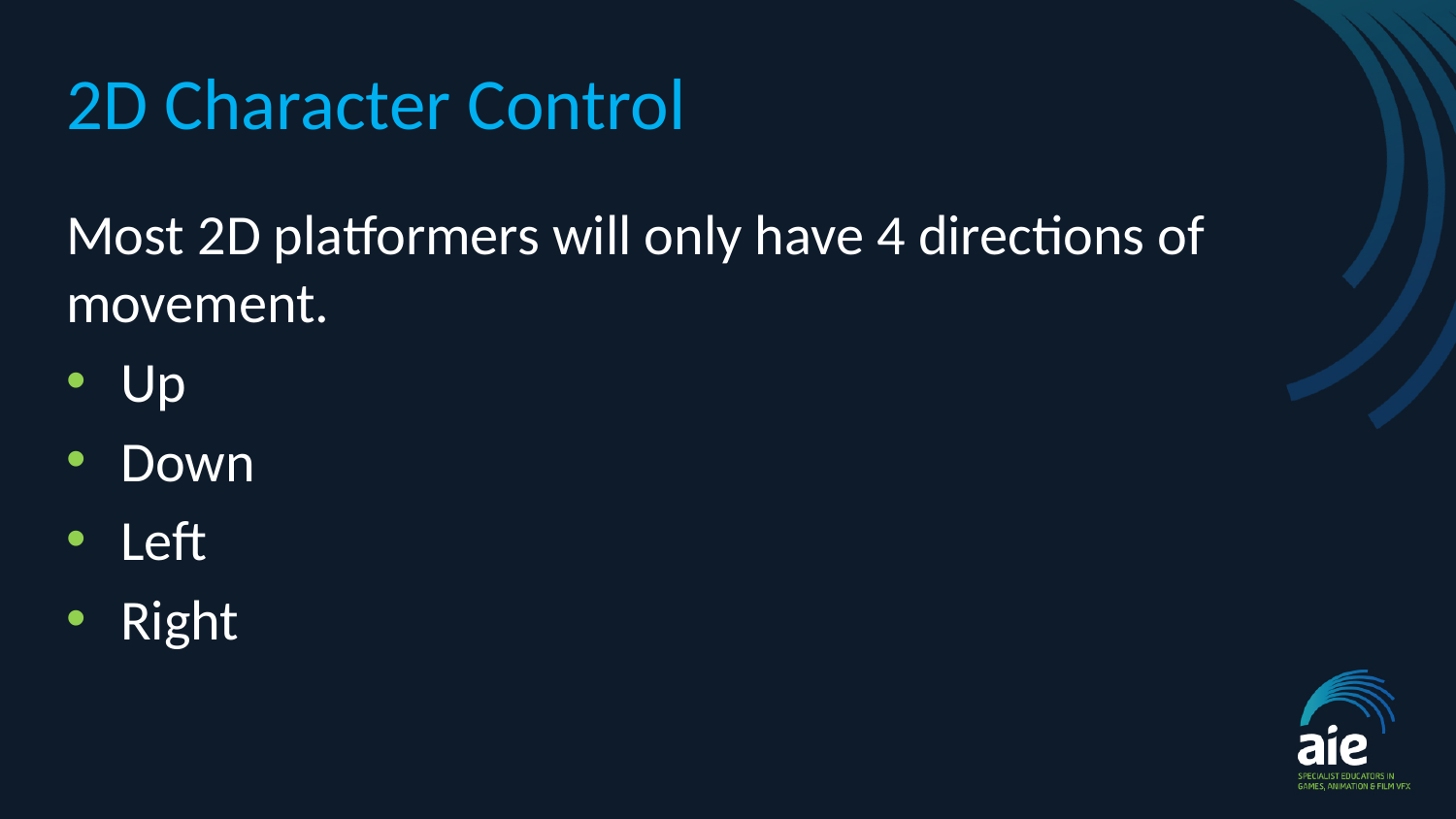

# 2D Character Control
Most 2D platformers will only have 4 directions of movement.
Up
Down
Left
Right